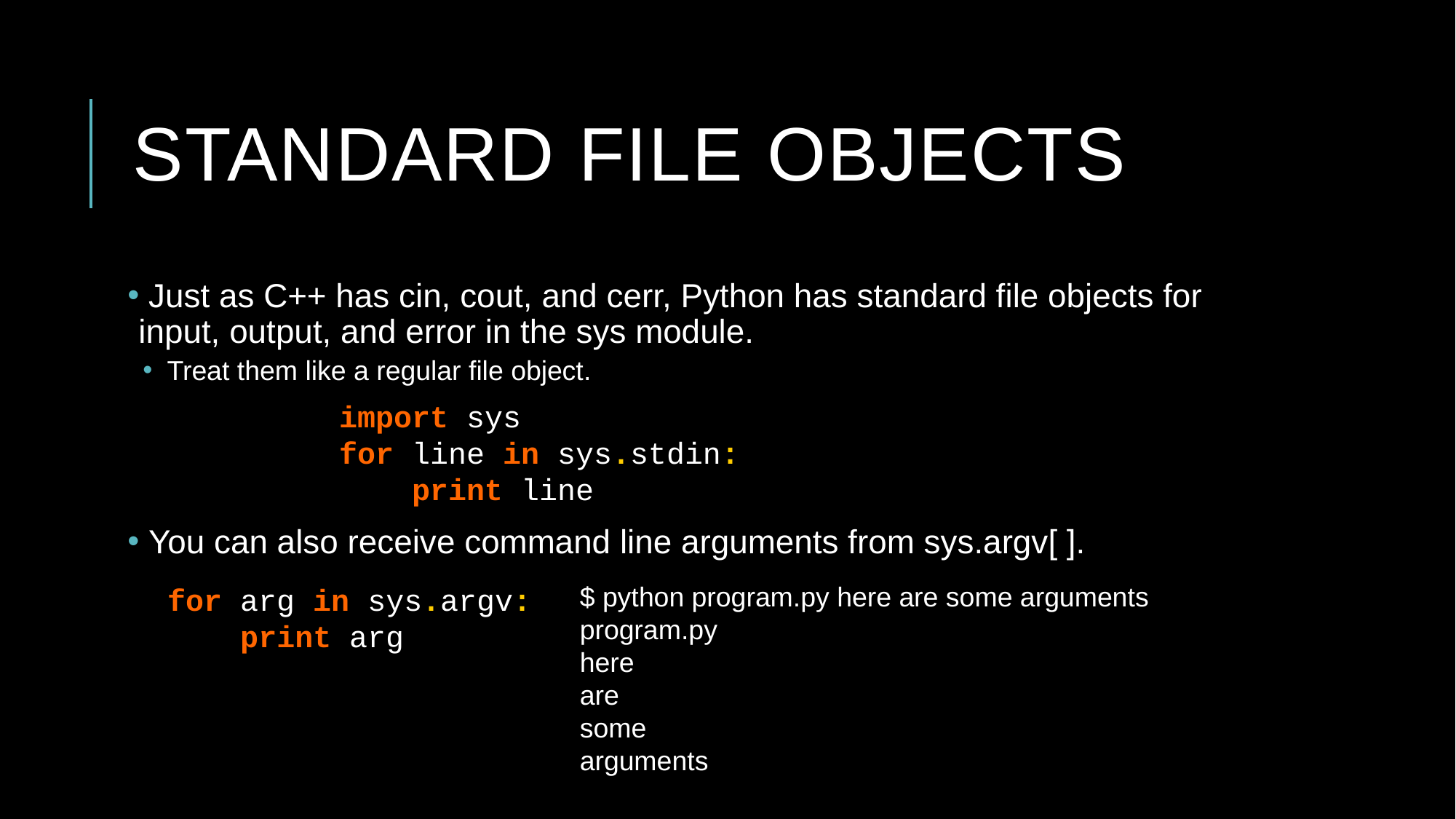

# Standard file objects
 Just as C++ has cin, cout, and cerr, Python has standard file objects for input, output, and error in the sys module.
 Treat them like a regular file object.

 You can also receive command line arguments from sys.argv[ ].
import sys
for line in sys.stdin:
    print line
$ python program.py here are some arguments
program.py
here
are
some
arguments
for arg in sys.argv:
    print arg